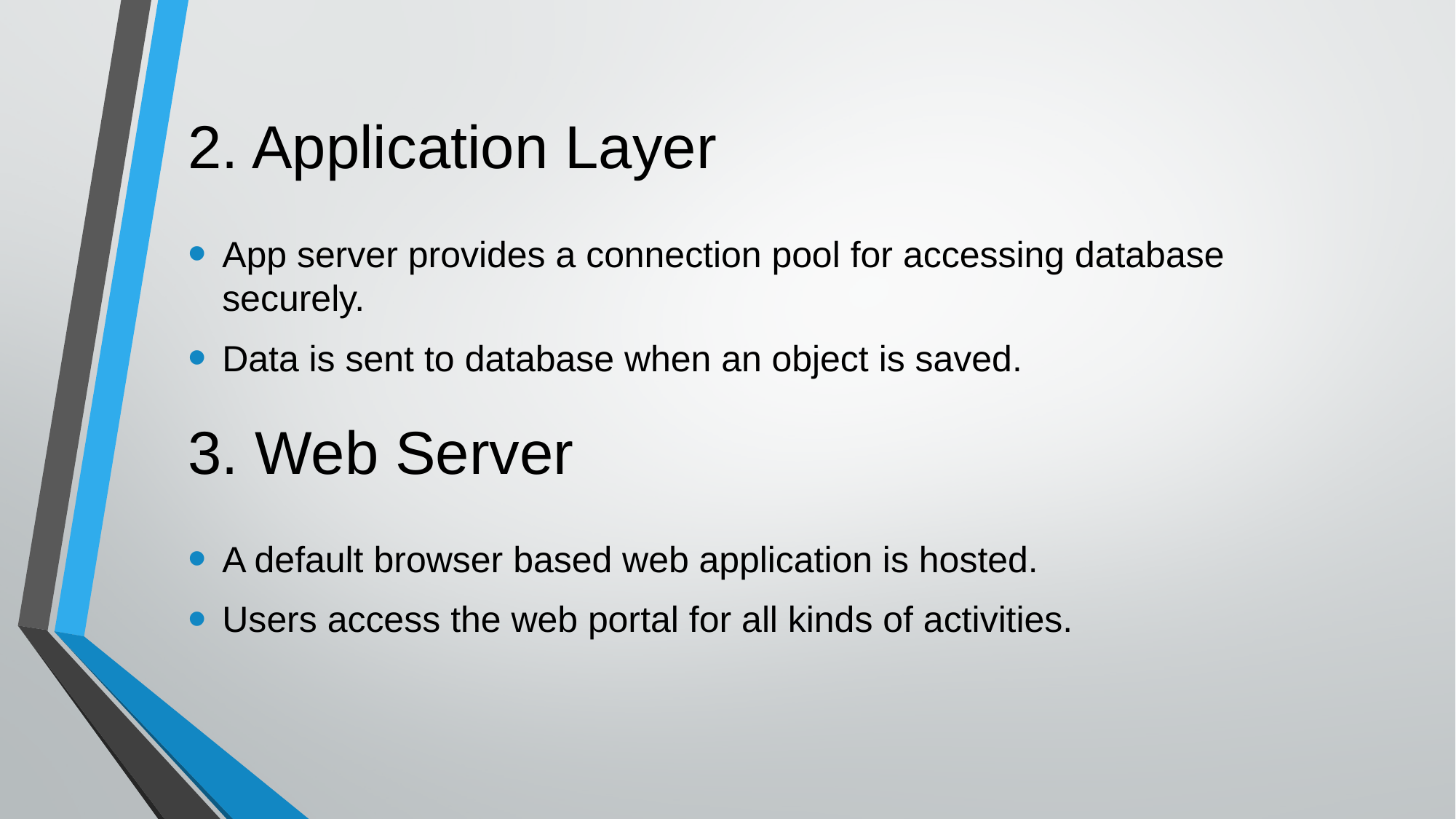

# 2. Application Layer
App server provides a connection pool for accessing database securely.
Data is sent to database when an object is saved.
3. Web Server
A default browser based web application is hosted.
Users access the web portal for all kinds of activities.